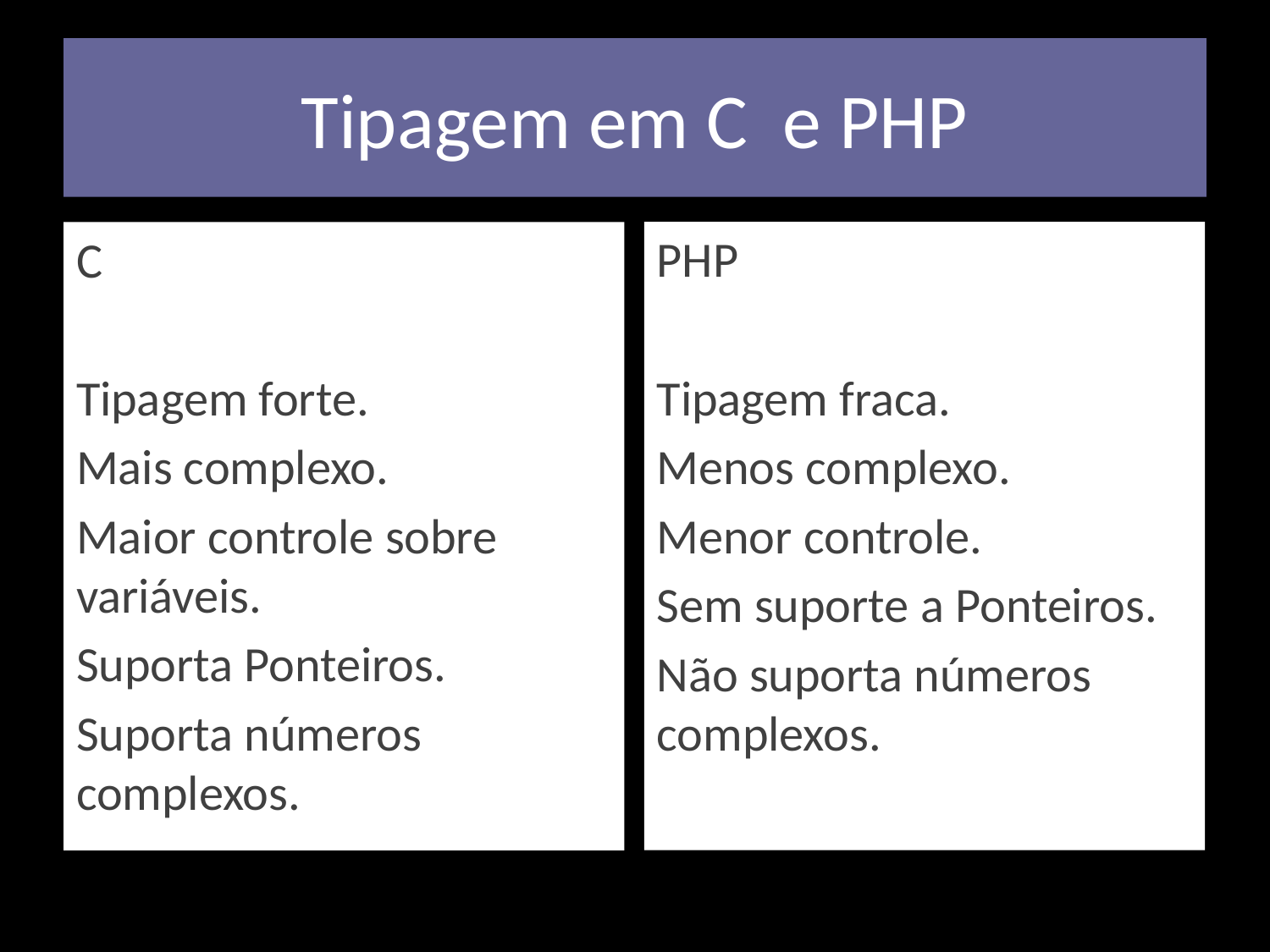

# Tipagem em C  e PHP
PHP

Tipagem fraca.
Menos complexo.
Menor controle.
Sem suporte a Ponteiros.
Não suporta números complexos.
C

Tipagem forte.
Mais complexo.
Maior controle sobre variáveis.
Suporta Ponteiros.
Suporta números complexos.